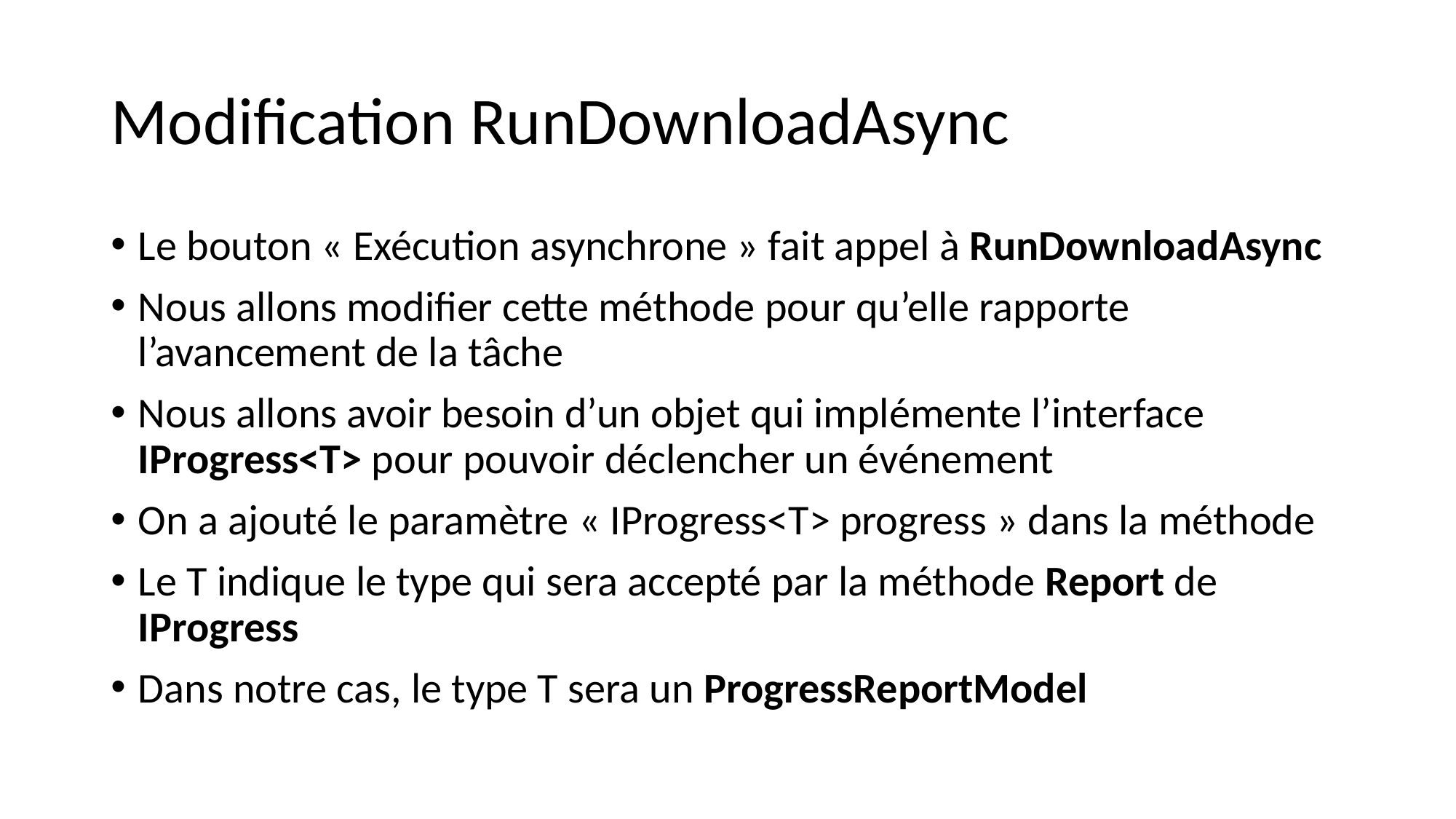

# Modification RunDownloadAsync
Le bouton « Exécution asynchrone » fait appel à RunDownloadAsync
Nous allons modifier cette méthode pour qu’elle rapporte l’avancement de la tâche
Nous allons avoir besoin d’un objet qui implémente l’interface IProgress<T> pour pouvoir déclencher un événement
On a ajouté le paramètre « IProgress<T> progress » dans la méthode
Le T indique le type qui sera accepté par la méthode Report de IProgress
Dans notre cas, le type T sera un ProgressReportModel